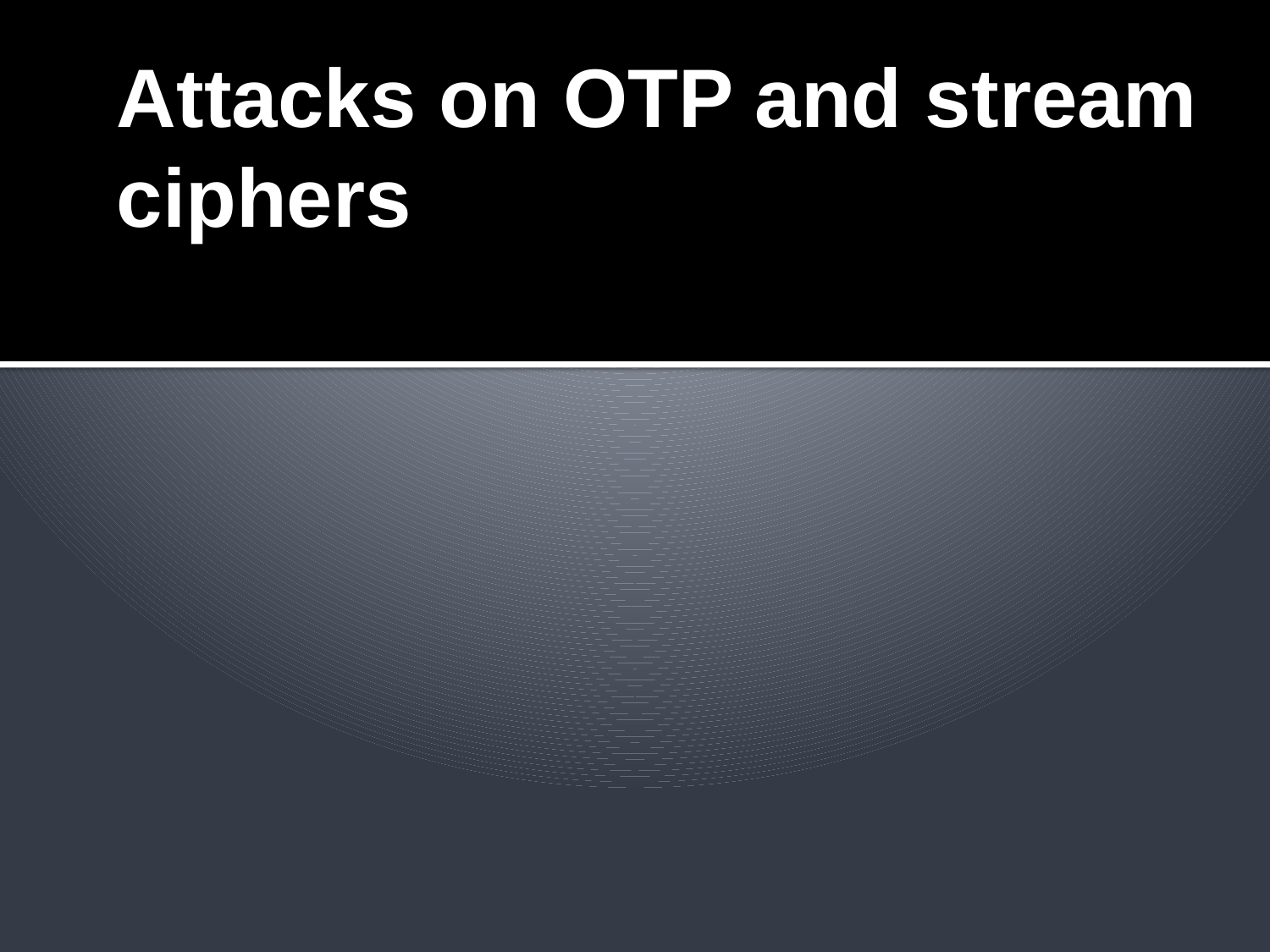

# Attacks on OTP and stream ciphers